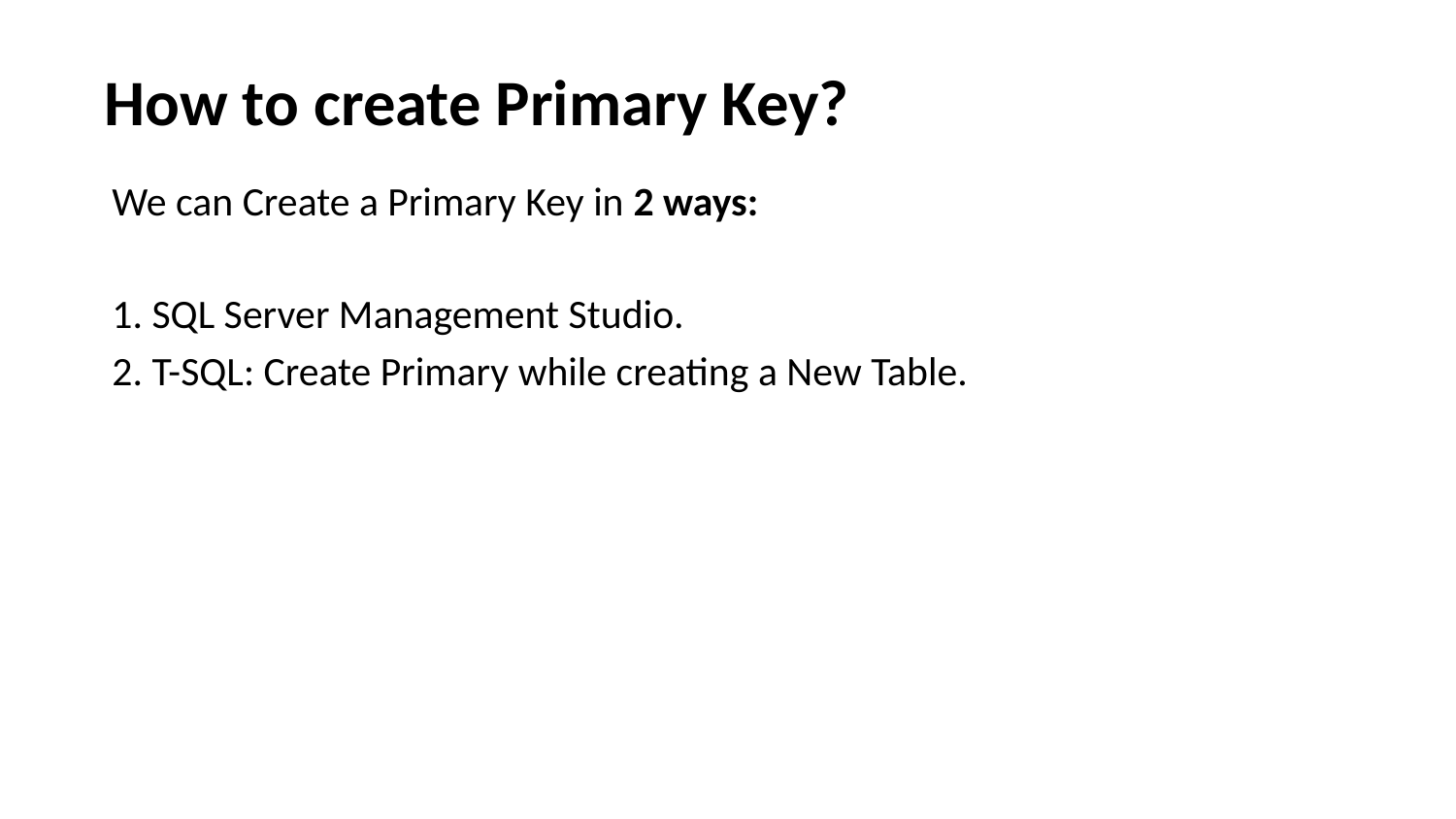

# How to create Primary Key?
We can Create a Primary Key in 2 ways:

1. SQL Server Management Studio.
2. T-SQL: Create Primary while creating a New Table.